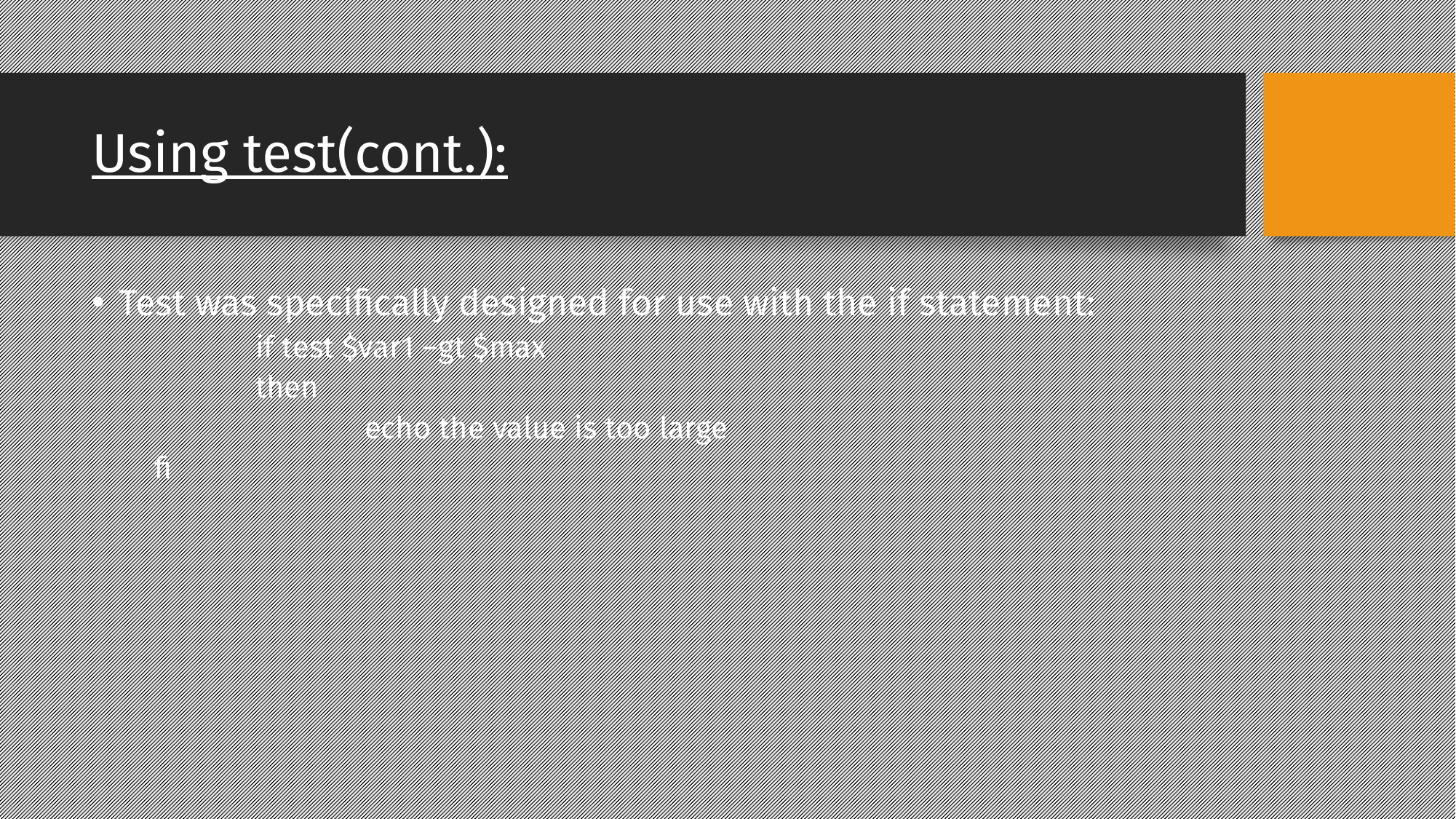

Using test(cont.):
Test was specifically designed for use with the if statement:
	if test $var1 –gt $max
	then
		echo the value is too large
 fi